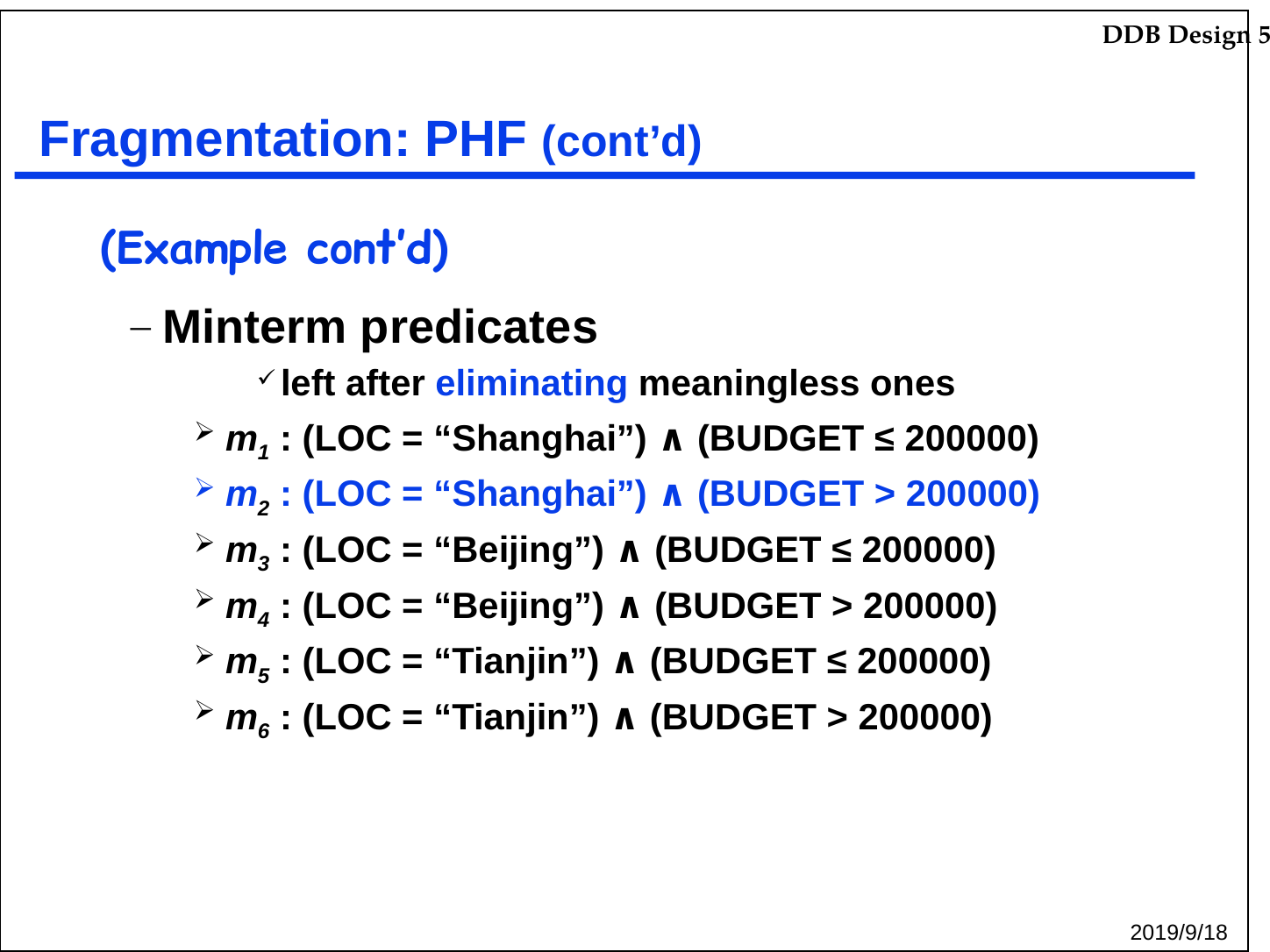

# Fragmentation: PHF (cont’d)
(Example cont’d)
Minterm predicates
left after eliminating meaningless ones
m1 : (LOC = “Shanghai”) ∧ (BUDGET ≤ 200000)
m2 : (LOC = “Shanghai”) ∧ (BUDGET > 200000)
m3 : (LOC = “Beijing”) ∧ (BUDGET ≤ 200000)
m4 : (LOC = “Beijing”) ∧ (BUDGET > 200000)
m5 : (LOC = “Tianjin”) ∧ (BUDGET ≤ 200000)
m6 : (LOC = “Tianjin”) ∧ (BUDGET > 200000)